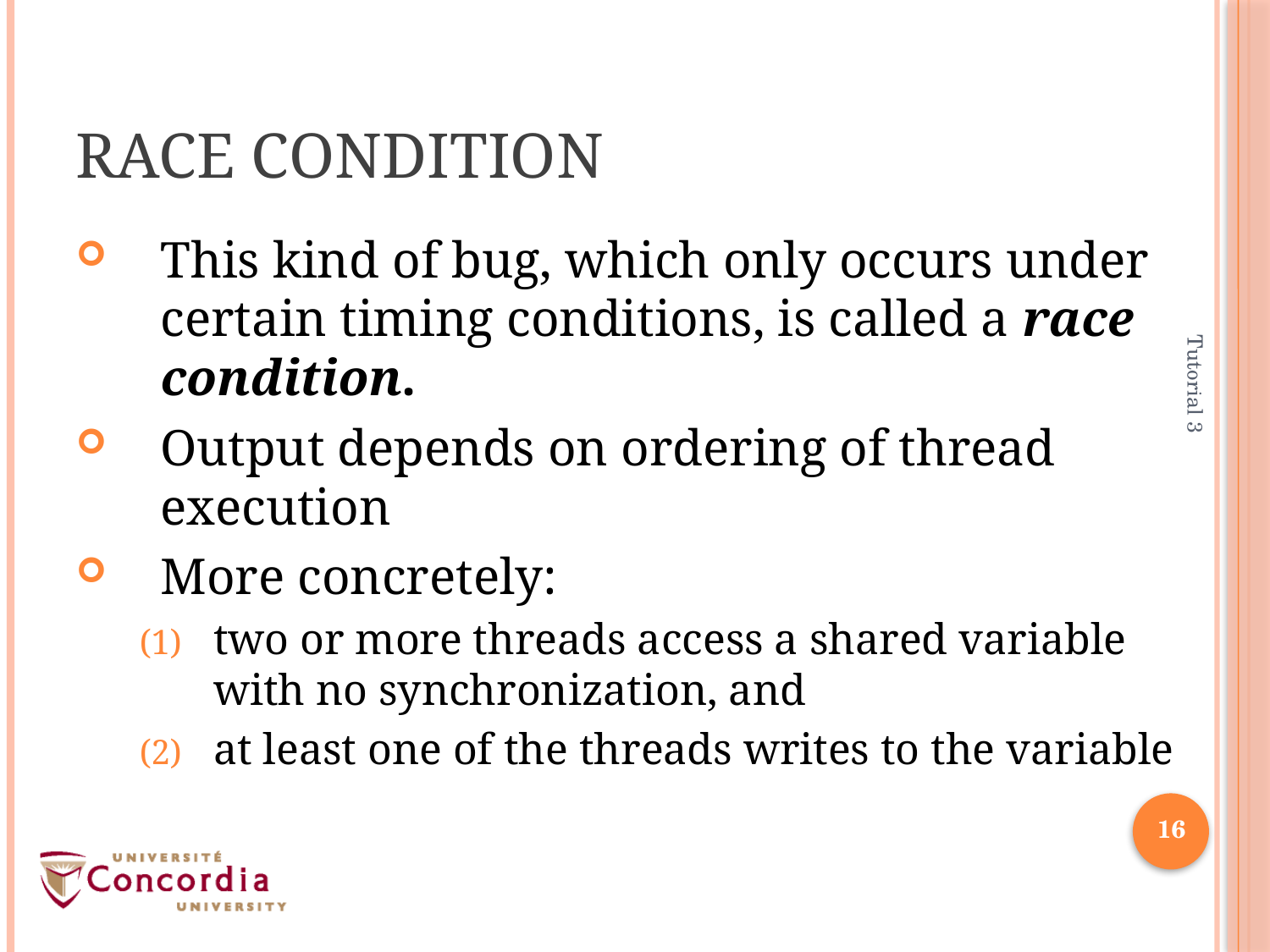

# Race Condition
This kind of bug, which only occurs under certain timing conditions, is called a race condition.
Output depends on ordering of thread execution
More concretely:
two or more threads access a shared variable with no synchronization, and
at least one of the threads writes to the variable
Tutorial 3
16